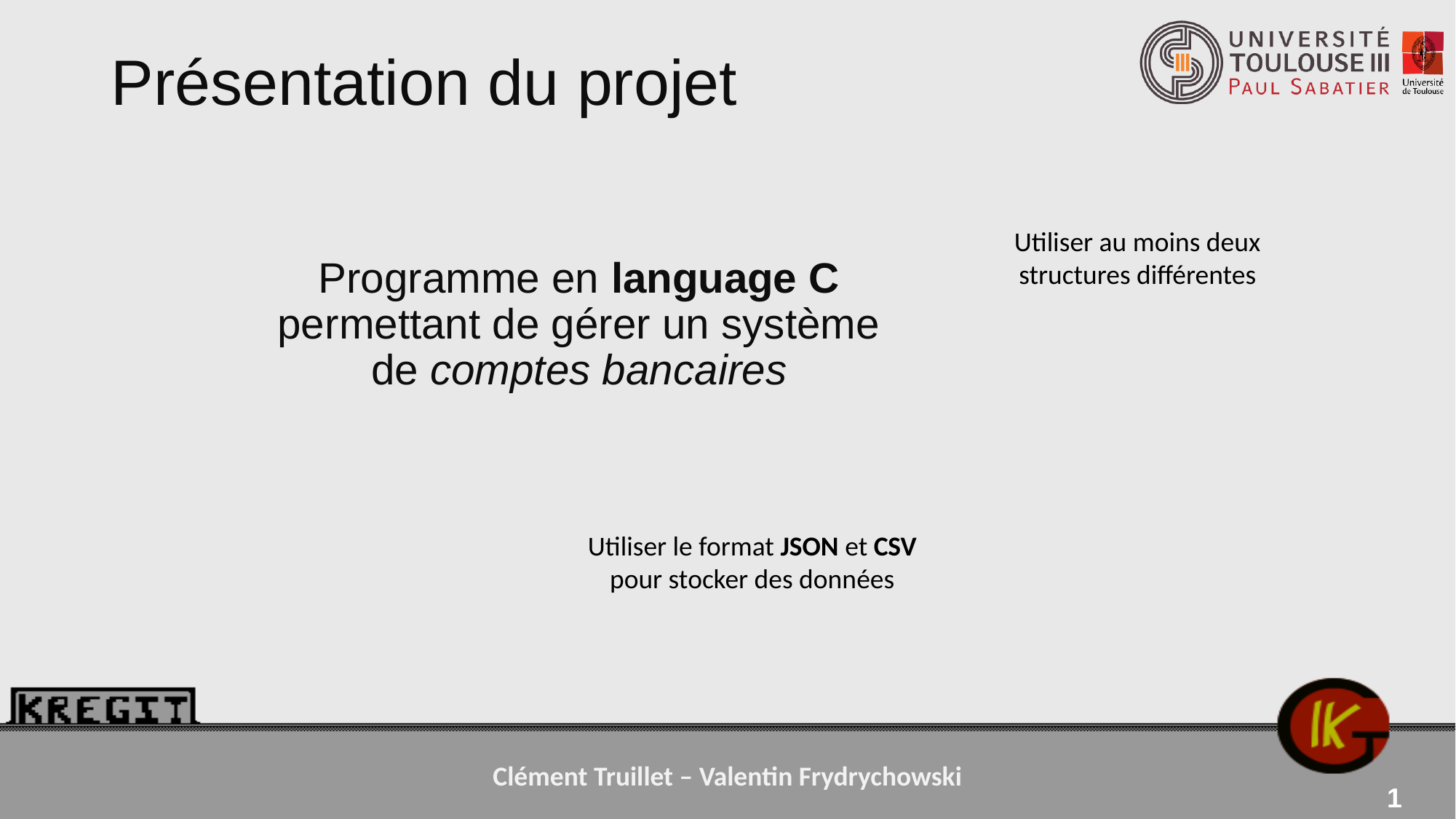

# Présentation du projet
Utiliser au moins deux structures différentes
Programme en language C permettant de gérer un système de comptes bancaires
Utiliser le format JSON et CSV pour stocker des données
1